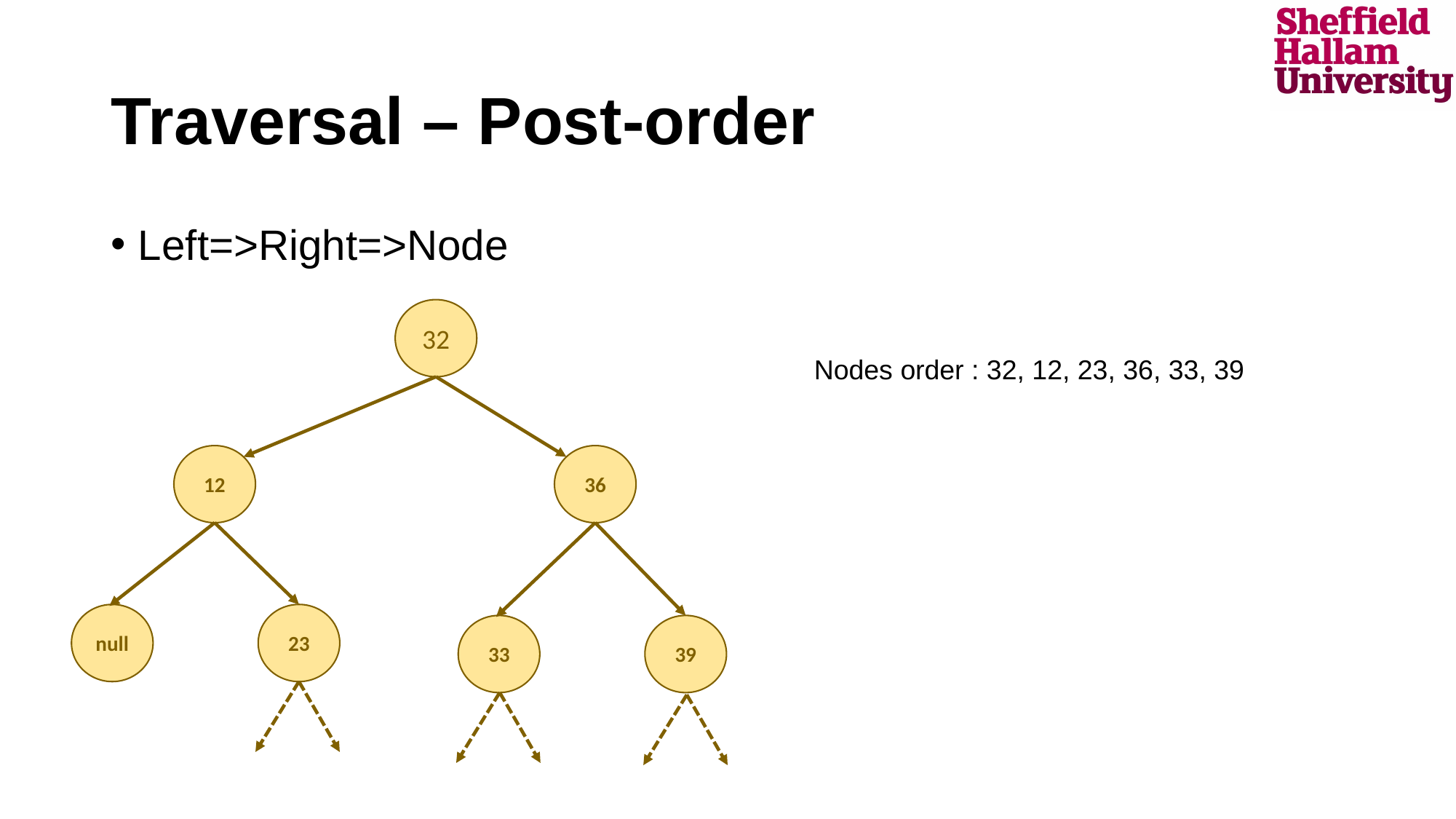

# Traversal – Post-order
Left=>Right=>Node
32
Nodes order : 32, 12, 23, 36, 33, 39
12
36
null
23
33
39